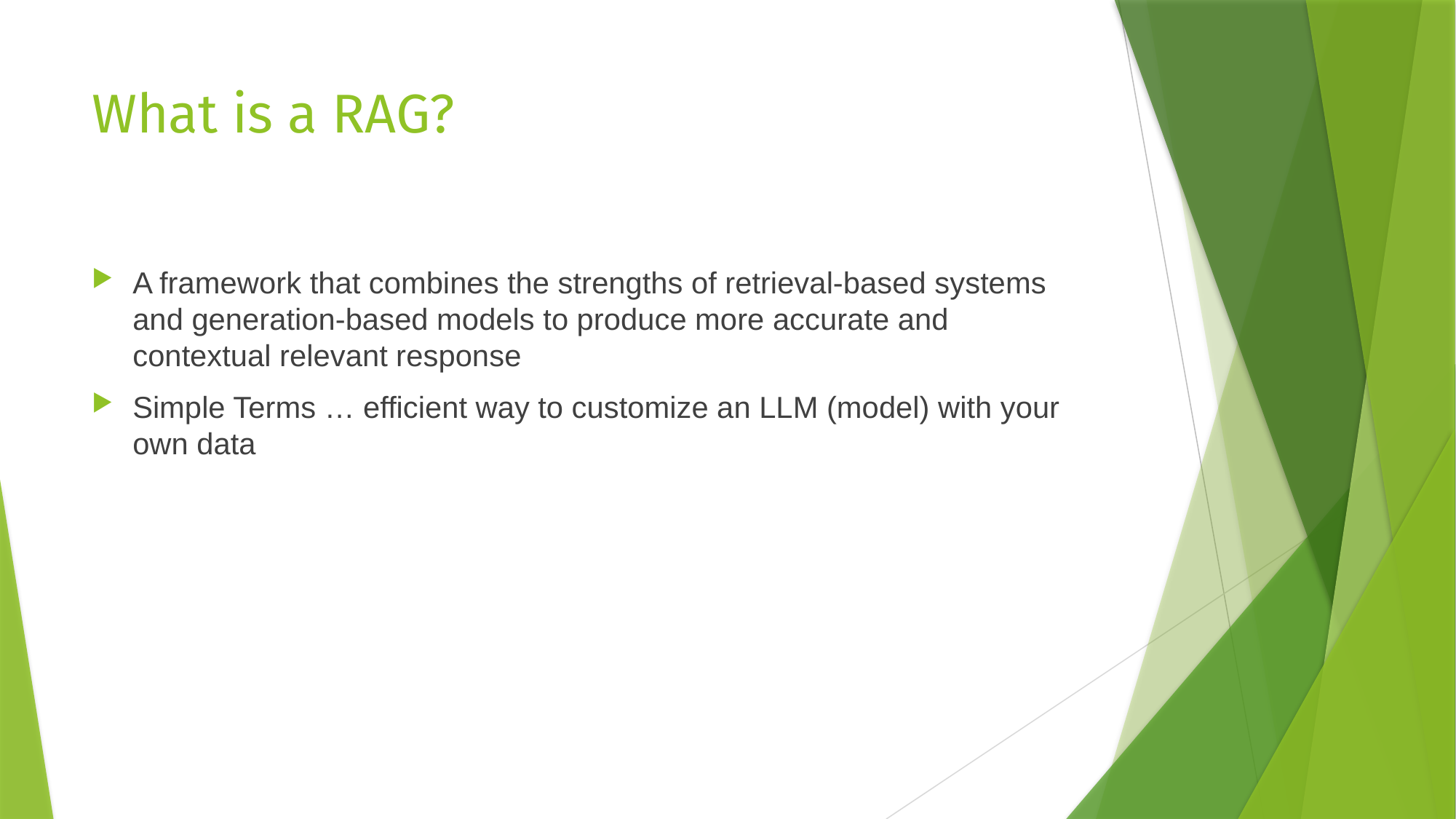

# What is a RAG?
A framework that combines the strengths of retrieval-based systems and generation-based models to produce more accurate and contextual relevant response
Simple Terms … efficient way to customize an LLM (model) with your own data